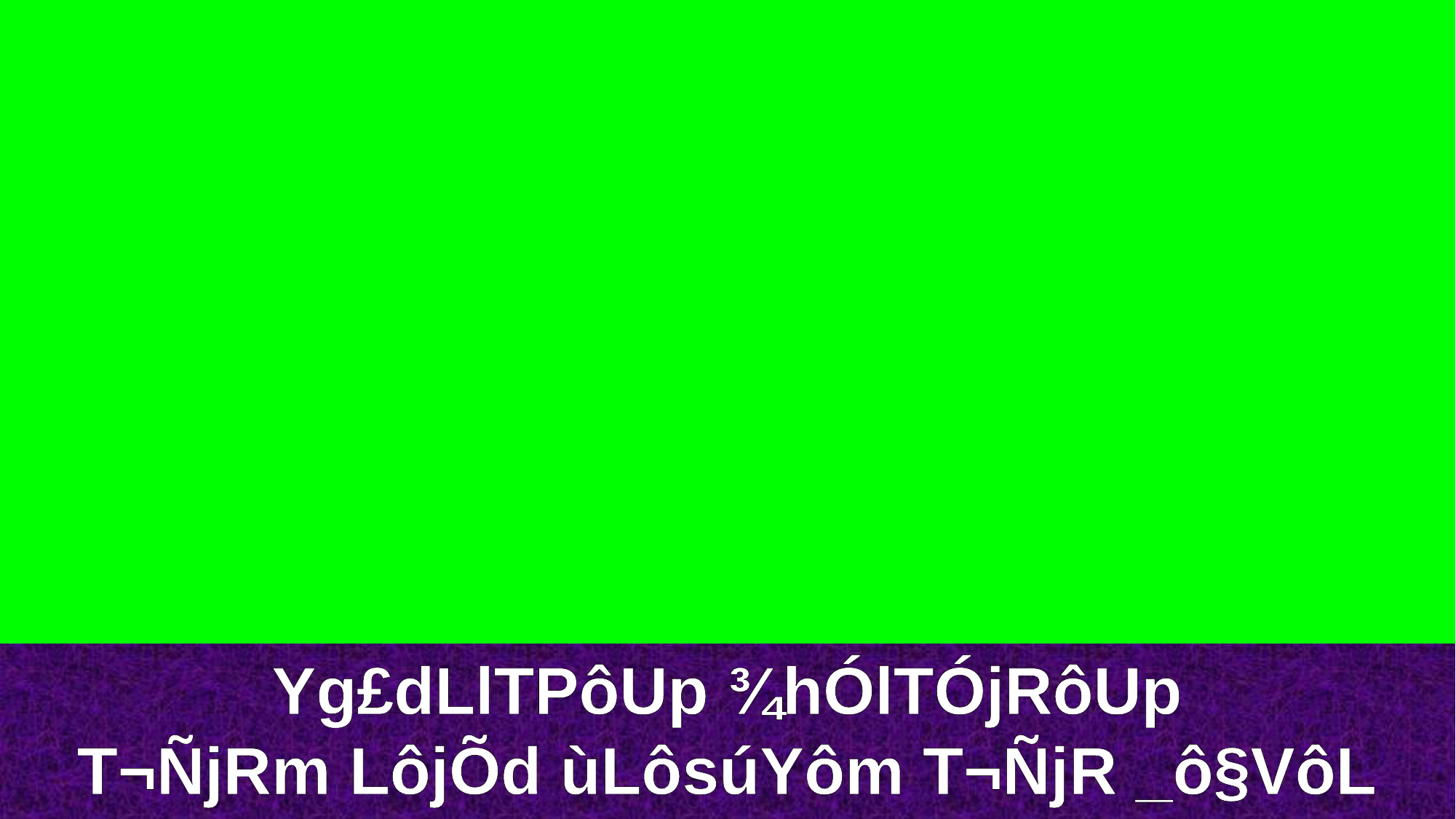

Yg£dLlTPôUp ¾hÓlTÓjRôUp
T¬ÑjRm LôjÕd ùLôsúYôm T¬ÑjR _ô§VôL